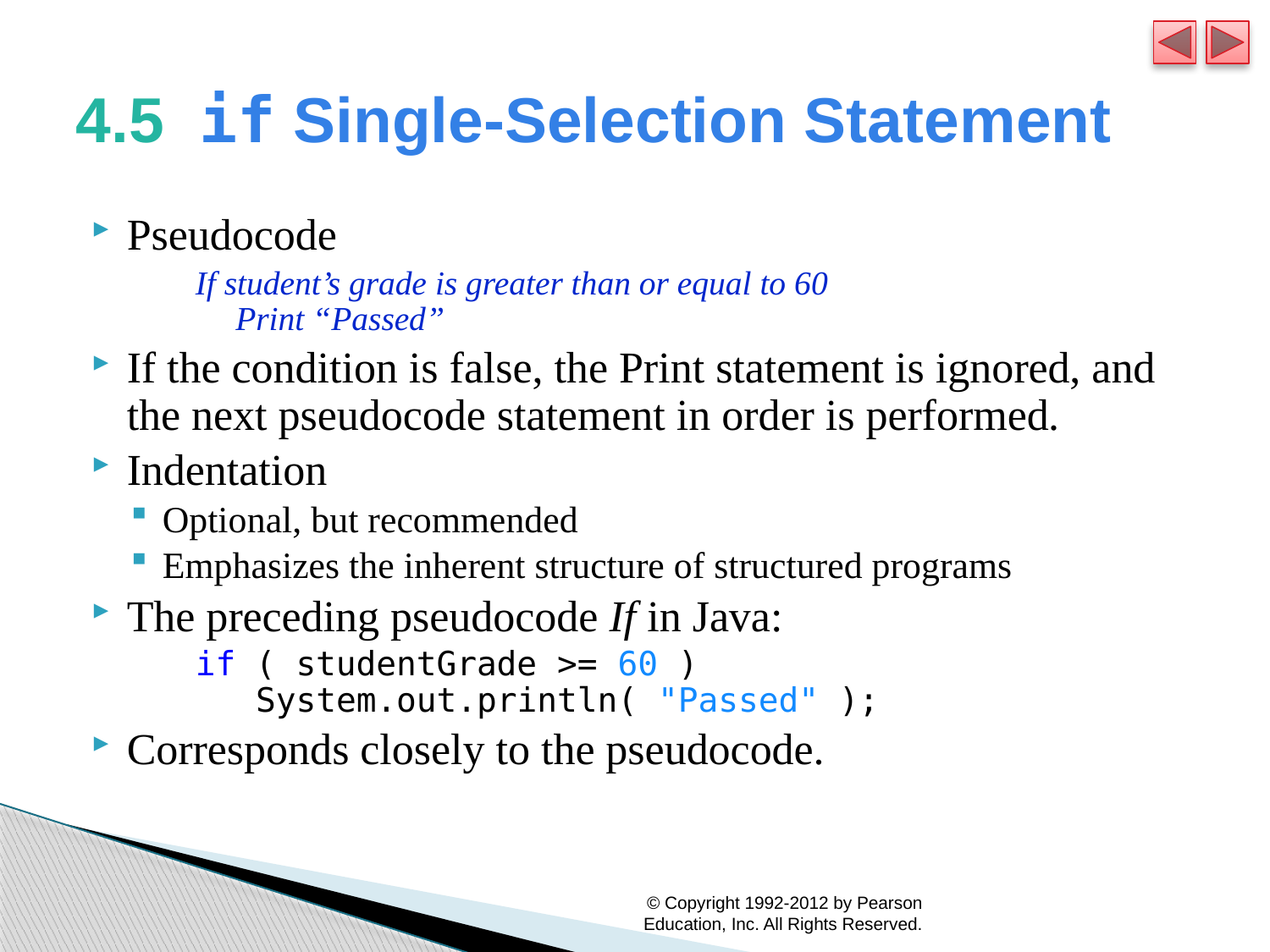

# 4.5  if Single-Selection Statement
Pseudocode
	If student’s grade is greater than or equal to 60
  Print “Passed”
If the condition is false, the Print statement is ignored, and the next pseudocode statement in order is performed.
Indentation
Optional, but recommended
Emphasizes the inherent structure of structured programs
The preceding pseudocode If in Java:
	if ( studentGrade >= 60 )
   System.out.println( "Passed" );
Corresponds closely to the pseudocode.
© Copyright 1992-2012 by Pearson Education, Inc. All Rights Reserved.